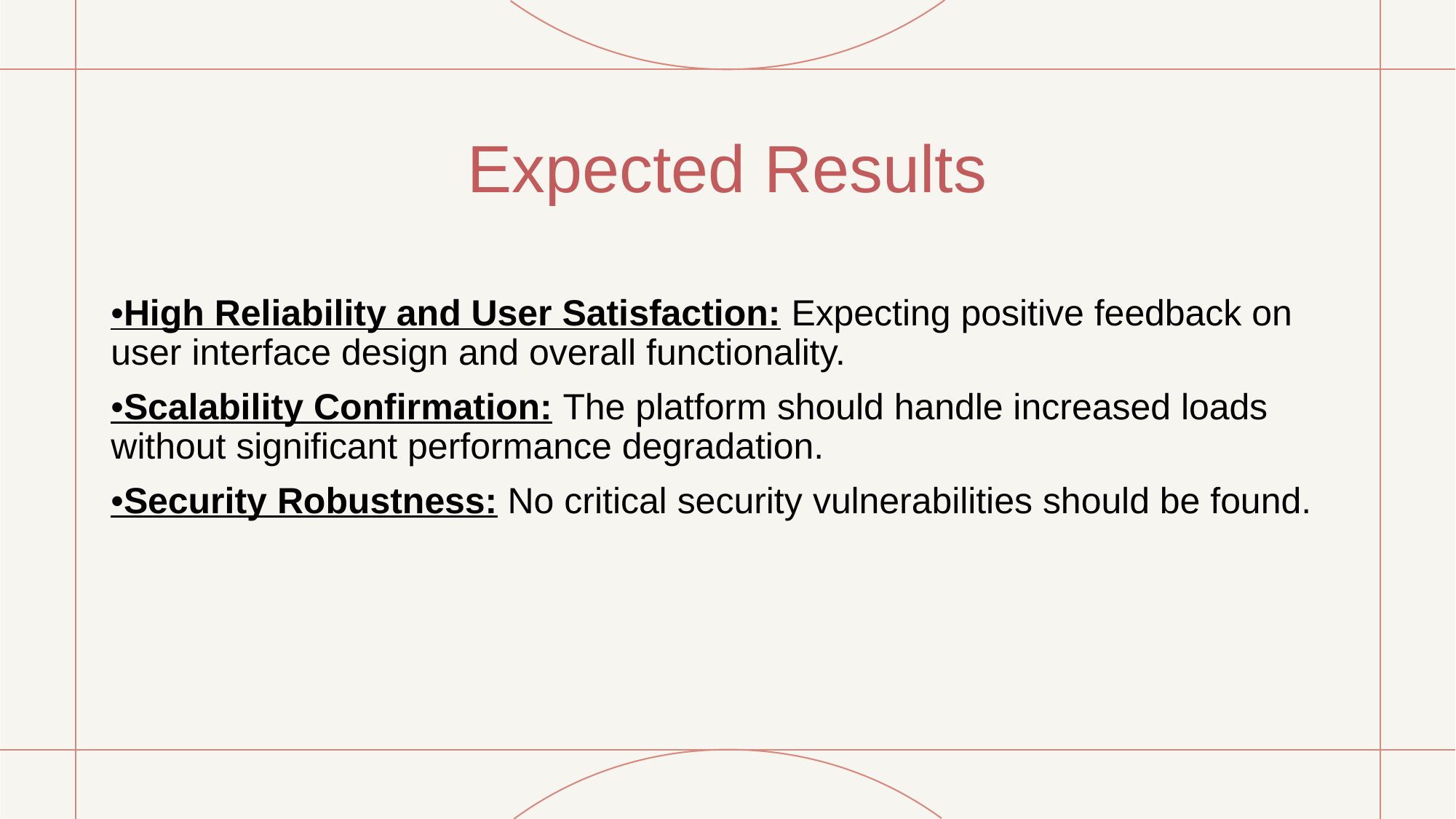

# Expected Results
•High Reliability and User Satisfaction: Expecting positive feedback on user interface design and overall functionality.
•Scalability Confirmation: The platform should handle increased loads without significant performance degradation.
•Security Robustness: No critical security vulnerabilities should be found.